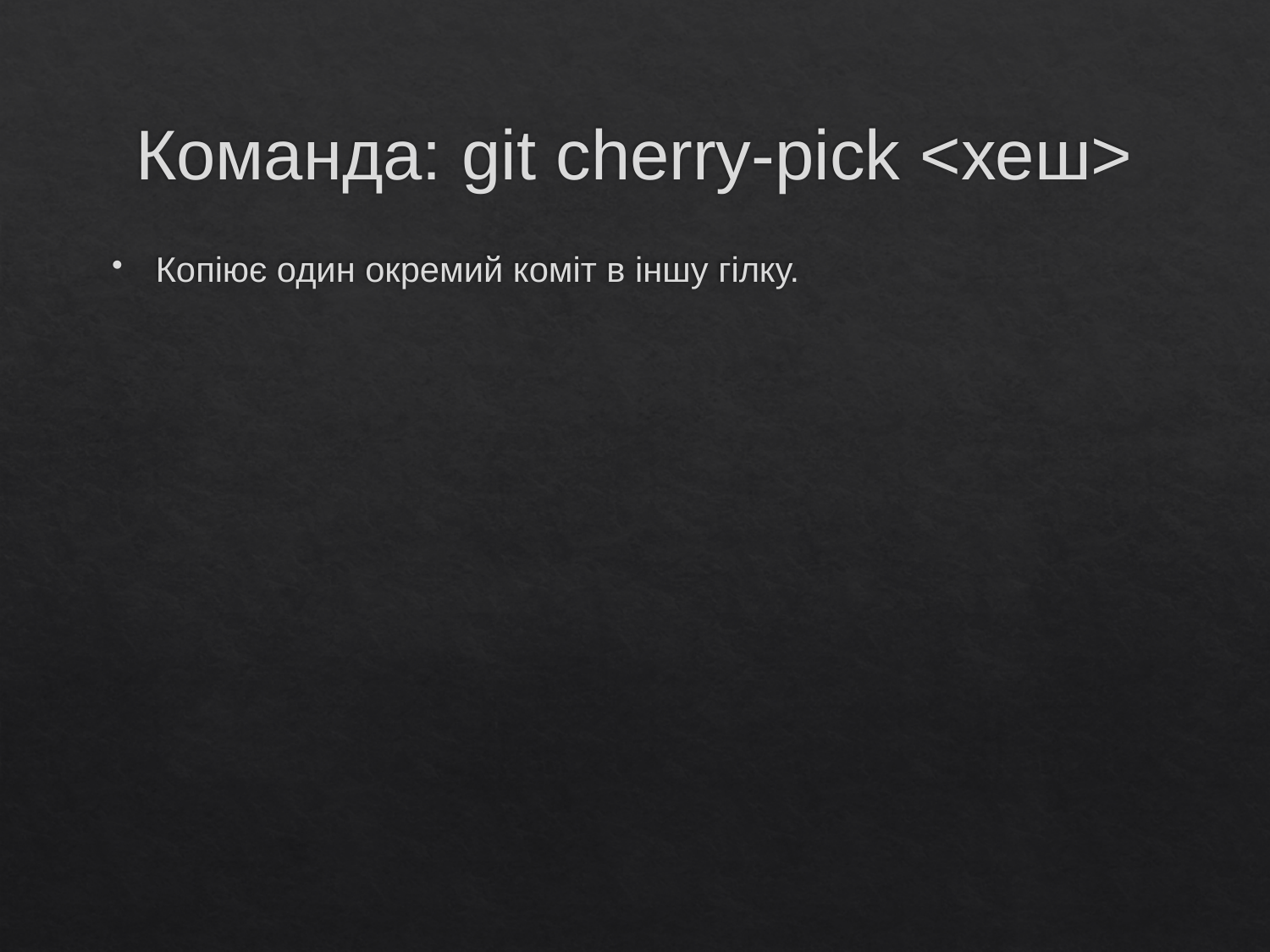

# Команда: git cherry-pick <хеш>
Копіює один окремий коміт в іншу гілку.